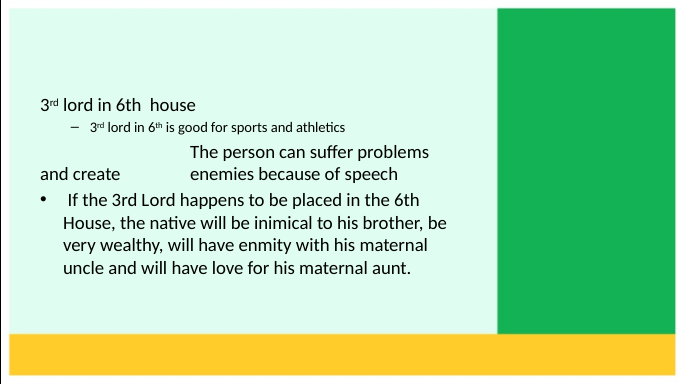

3rd lord in 6th  house
3rd lord in 6th is good for sports and athletics
	The person can suffer problems and create 	enemies because of speech
 If the 3rd Lord happens to be placed in the 6th House, the native will be inimical to his brother, be very wealthy, will have enmity with his maternal uncle and will have love for his maternal aunt.